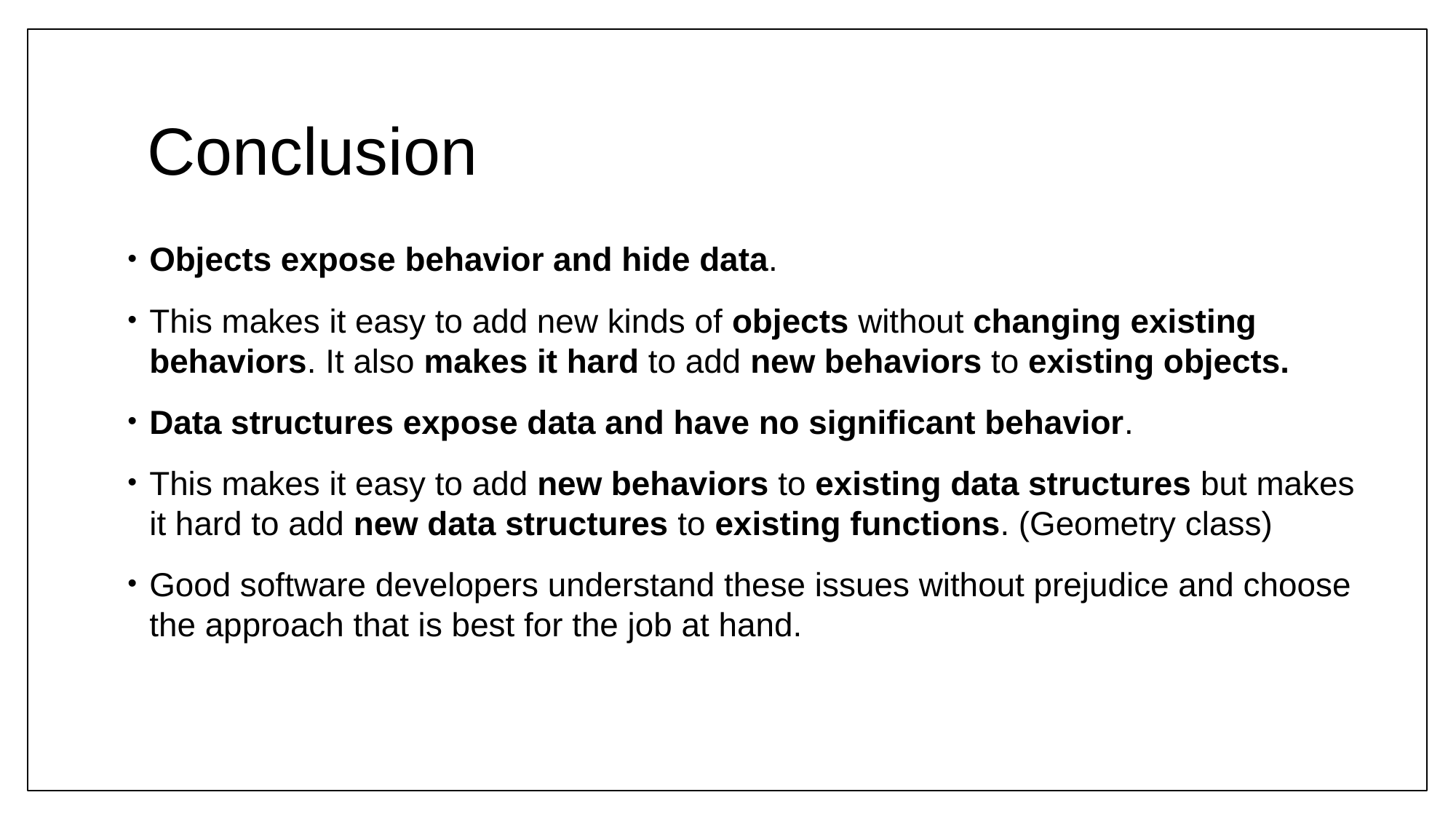

# Conclusion
Objects expose behavior and hide data.
This makes it easy to add new kinds of objects without changing existing behaviors. It also makes it hard to add new behaviors to existing objects.
Data structures expose data and have no signiﬁcant behavior.
This makes it easy to add new behaviors to existing data structures but makes it hard to add new data structures to existing functions. (Geometry class)
Good software developers understand these issues without prejudice and choose the approach that is best for the job at hand.